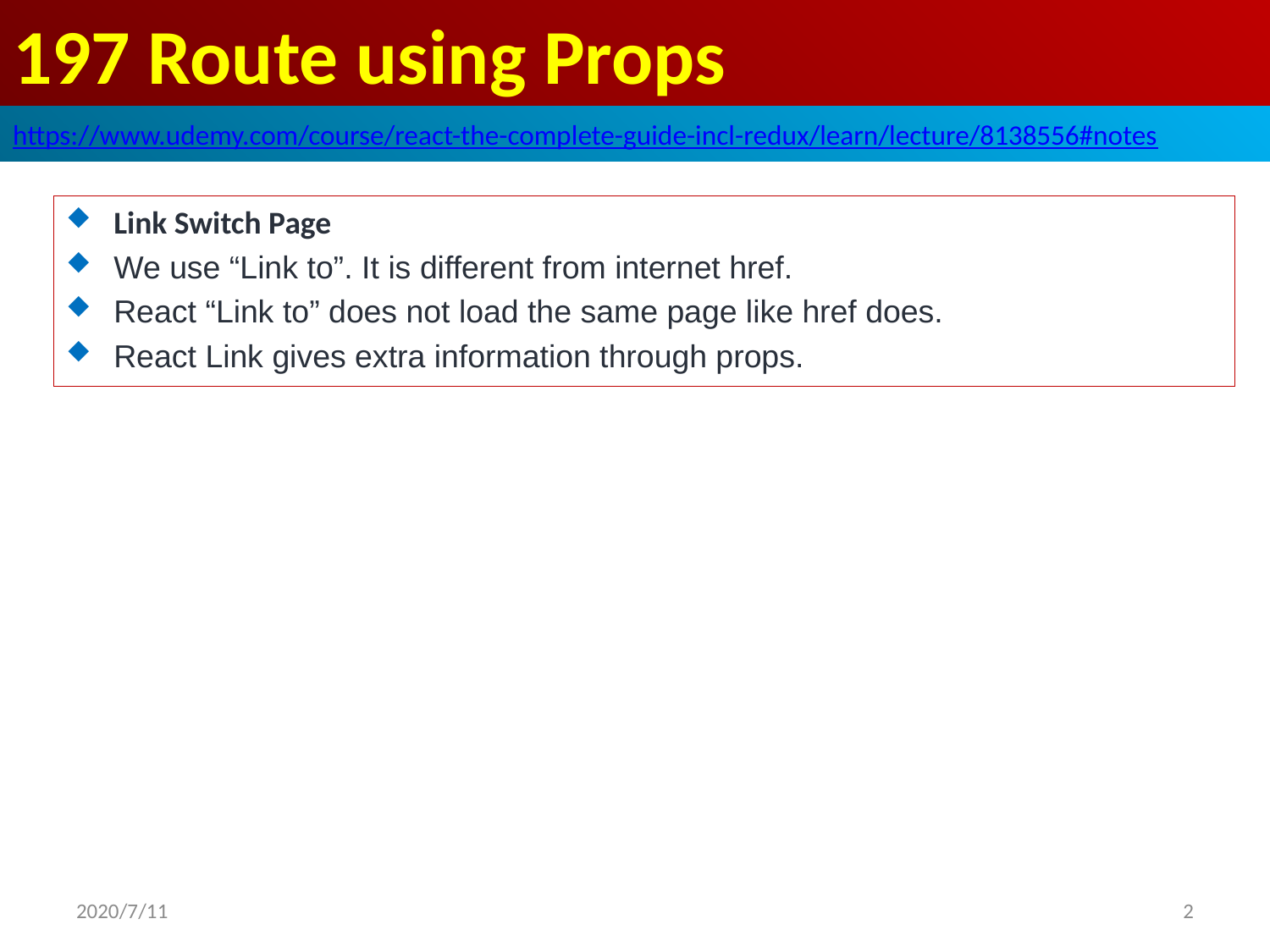

# 197 Route using Props
https://www.udemy.com/course/react-the-complete-guide-incl-redux/learn/lecture/8138556#notes
Link Switch Page
We use “Link to”. It is different from internet href.
React “Link to” does not load the same page like href does.
React Link gives extra information through props.
2020/7/11
2